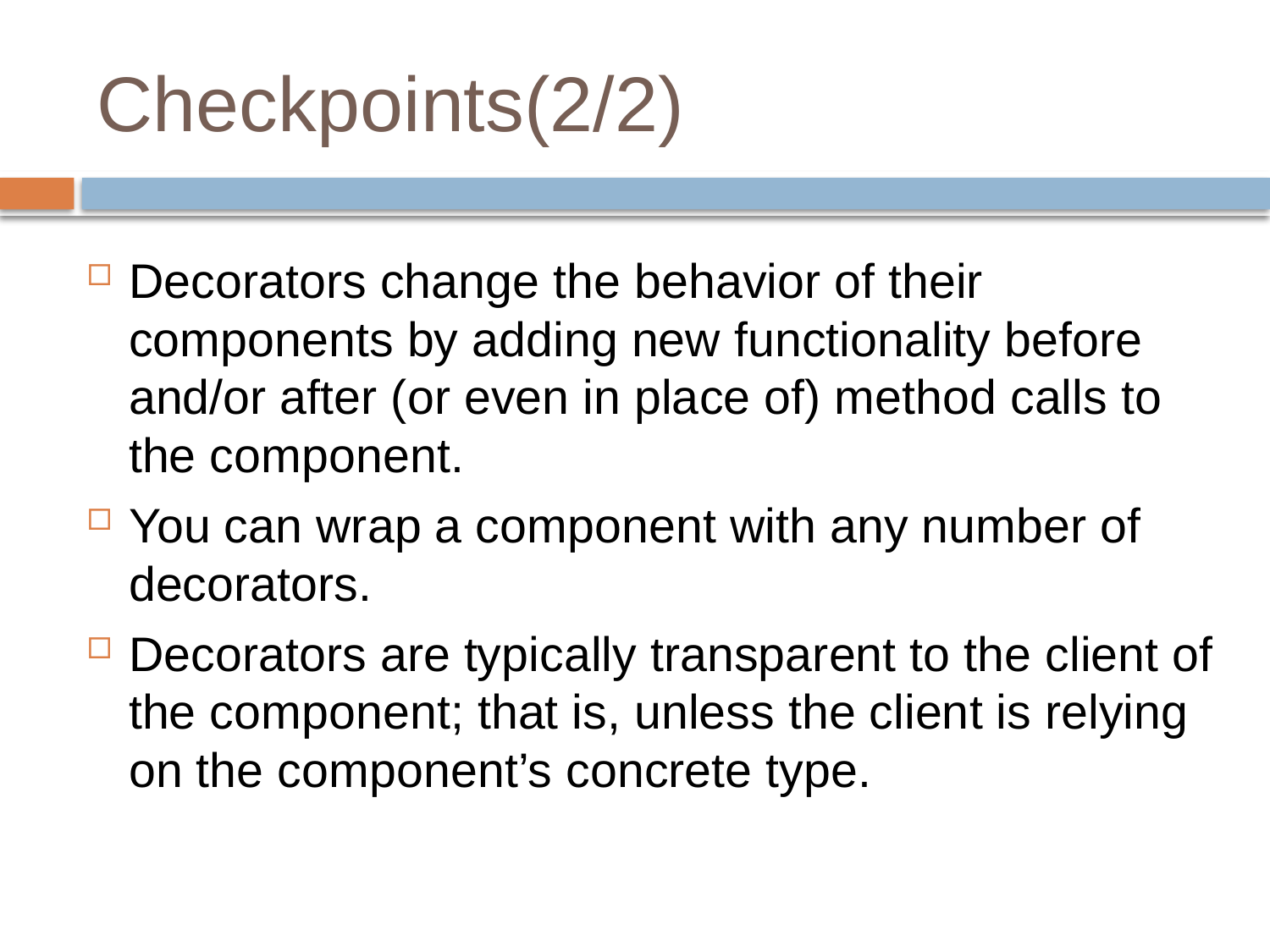

# Checkpoints(2/2)
Decorators change the behavior of their components by adding new functionality before and/or after (or even in place of) method calls to the component.
You can wrap a component with any number of decorators.
Decorators are typically transparent to the client of the component; that is, unless the client is relying on the component’s concrete type.